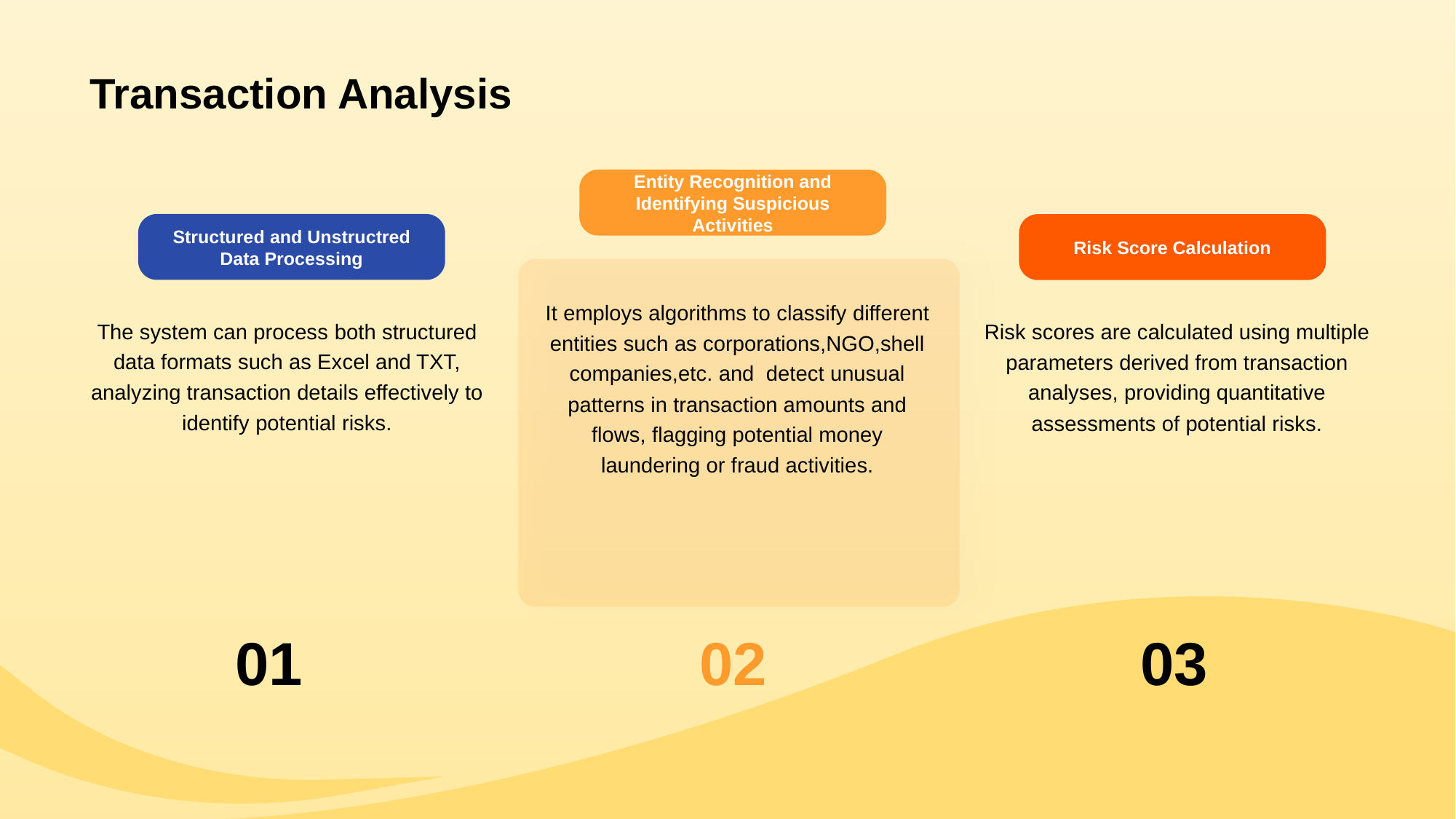

# Transaction Analysis

Entity Recognition and Identifying Suspicious Activities

Structured and Unstructred Data Processing
Risk Score Calculation

It employs algorithms to classify different entities such as corporations,NGO,shell companies,etc. and  detect unusual patterns in transaction amounts and flows, flagging potential money laundering or fraud activities.
The system can process both structured data formats such as Excel and TXT, analyzing transaction details effectively to identify potential risks.
Risk scores are calculated using multiple parameters derived from transaction analyses, providing quantitative assessments of potential risks.
03
01
02